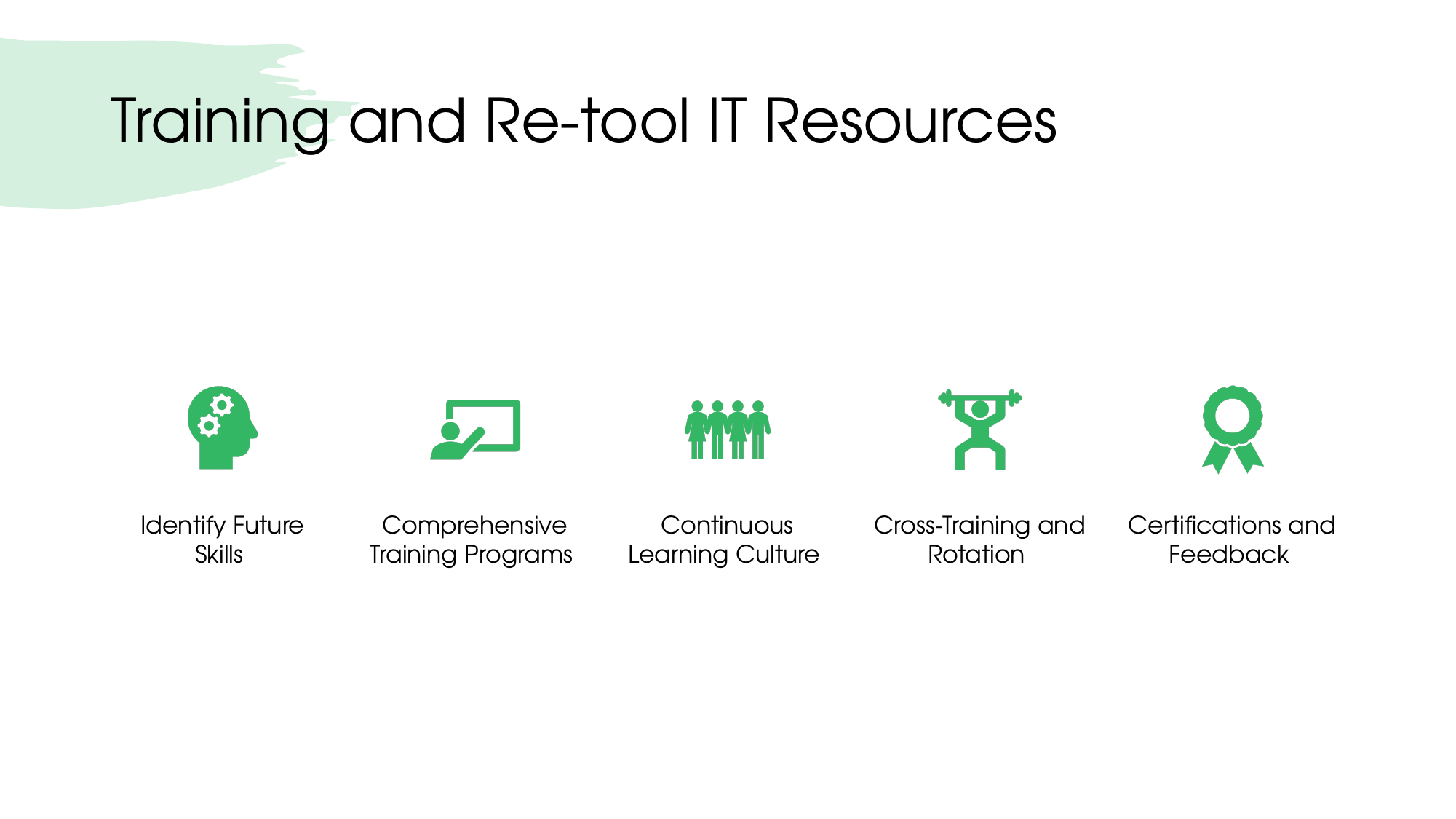

# Training and Re-tool IT Resources
Identify Future Skills
Comprehensive Training Programs
Continuous Learning Culture
Cross-Training and Rotation
Certifications and Feedback